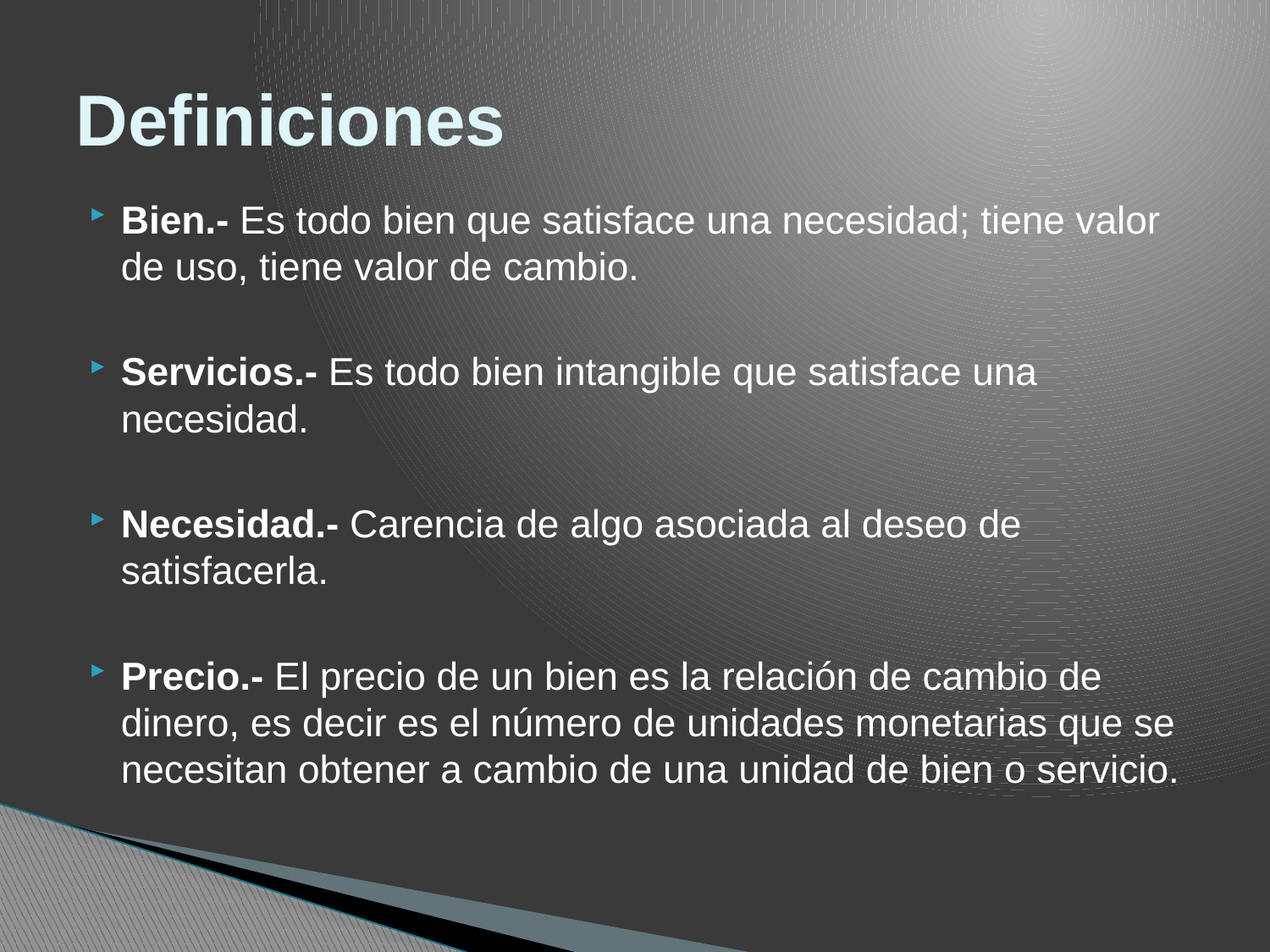

# Definiciones
Bien.- Es todo bien que satisface una necesidad; tiene valor de uso, tiene valor de cambio.

Servicios.- Es todo bien intangible que satisface una necesidad.

Necesidad.- Carencia de algo asociada al deseo de satisfacerla.

Precio.- El precio de un bien es la relación de cambio de dinero, es decir es el número de unidades monetarias que se necesitan obtener a cambio de una unidad de bien o servicio.